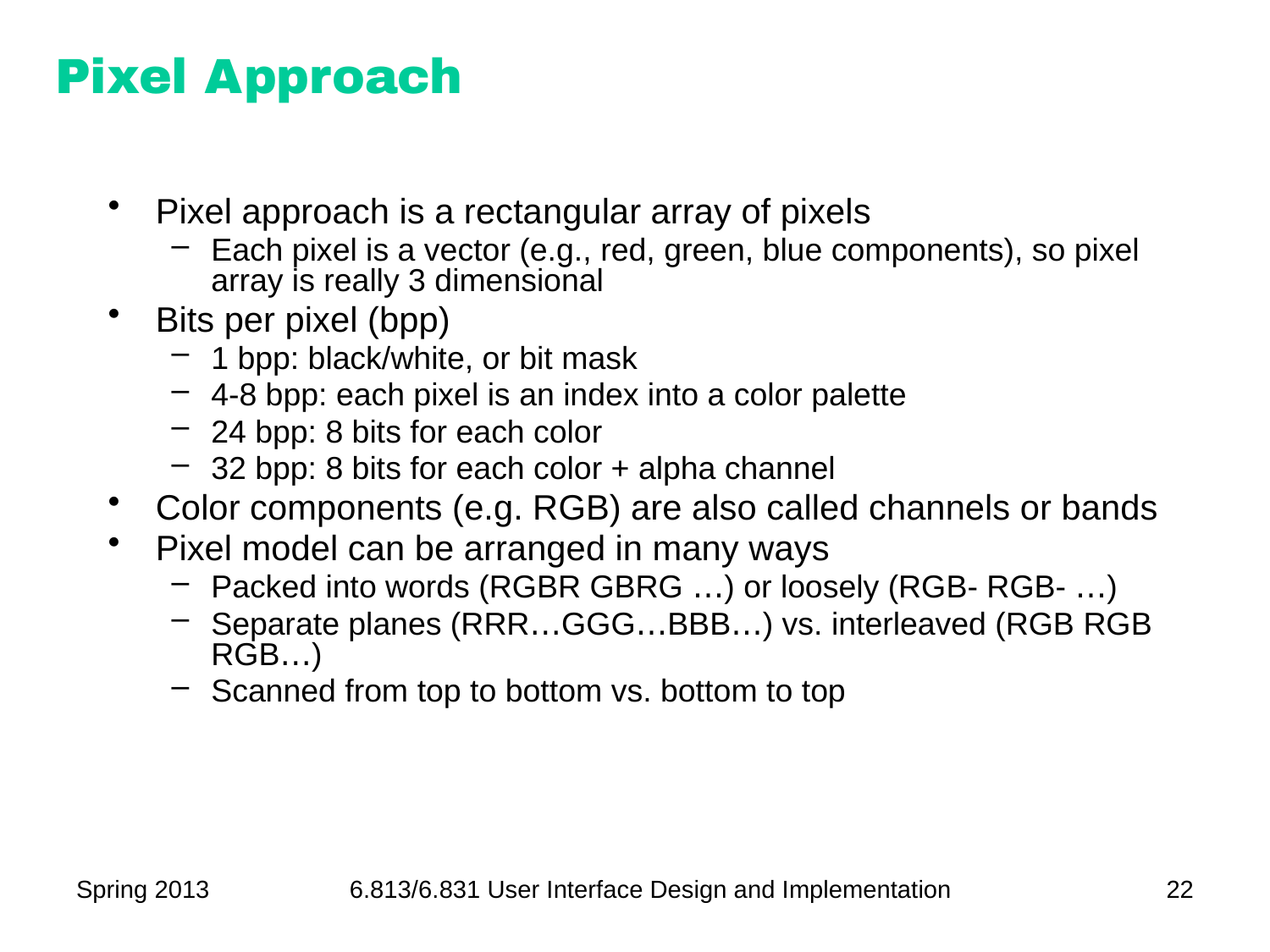

# Pixel Approach
Pixel approach is a rectangular array of pixels
Each pixel is a vector (e.g., red, green, blue components), so pixel array is really 3 dimensional
Bits per pixel (bpp)
1 bpp: black/white, or bit mask
4-8 bpp: each pixel is an index into a color palette
24 bpp: 8 bits for each color
32 bpp: 8 bits for each color + alpha channel
Color components (e.g. RGB) are also called channels or bands
Pixel model can be arranged in many ways
Packed into words (RGBR GBRG …) or loosely (RGB- RGB- …)
Separate planes (RRR…GGG…BBB…) vs. interleaved (RGB RGB RGB…)
Scanned from top to bottom vs. bottom to top
Spring 2013
6.813/6.831 User Interface Design and Implementation
22